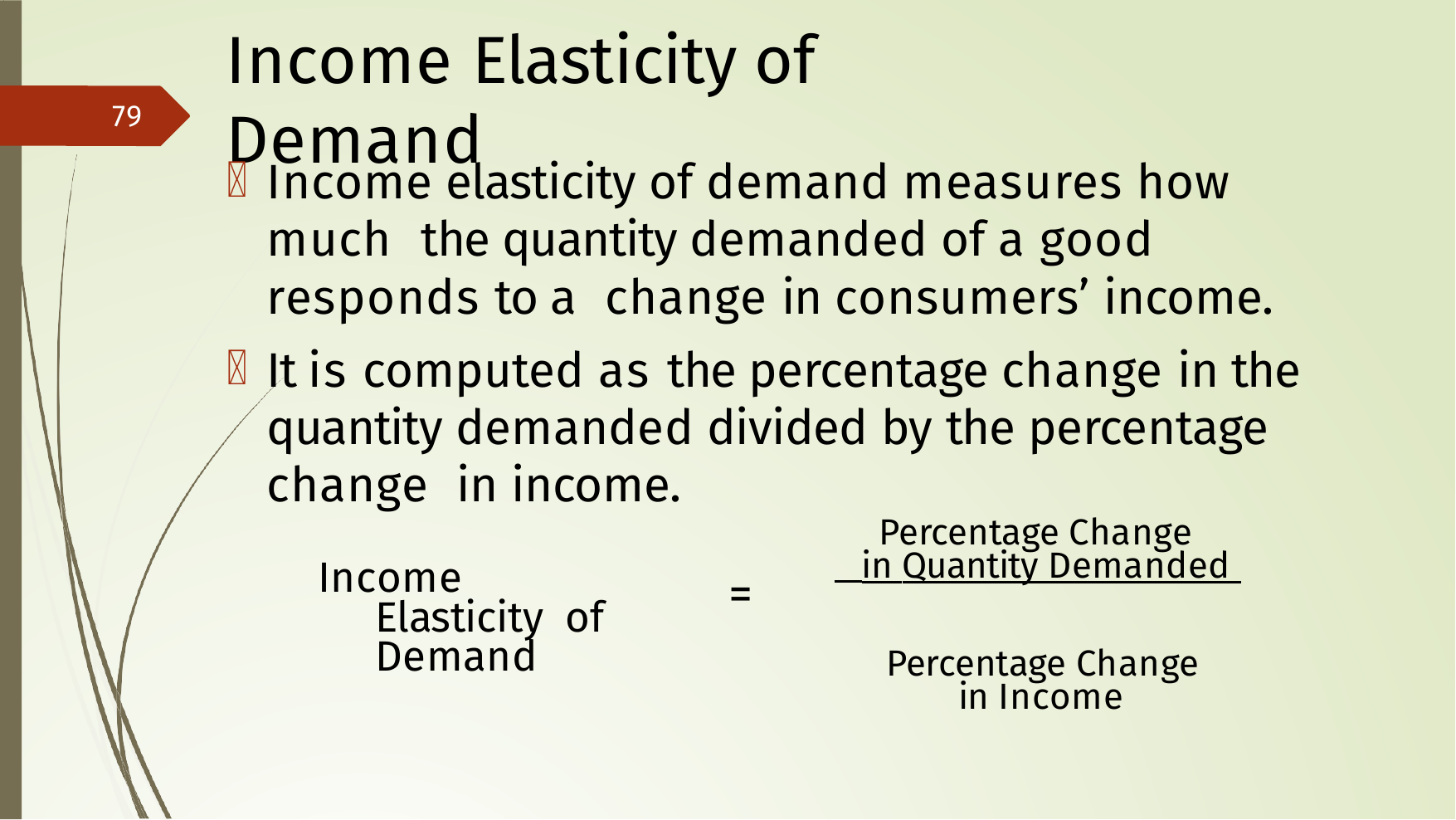

# Income Elasticity of Demand
79
Income elasticity of demand measures how much  the quantity demanded of a good responds to a  change in consumers’ income.
It is computed as the percentage change in the  quantity demanded divided by the percentage change  in income.
Percentage Change

   in Quantity Demanded 	 Percentage Change
in Income
Income Elasticity  of Demand
=